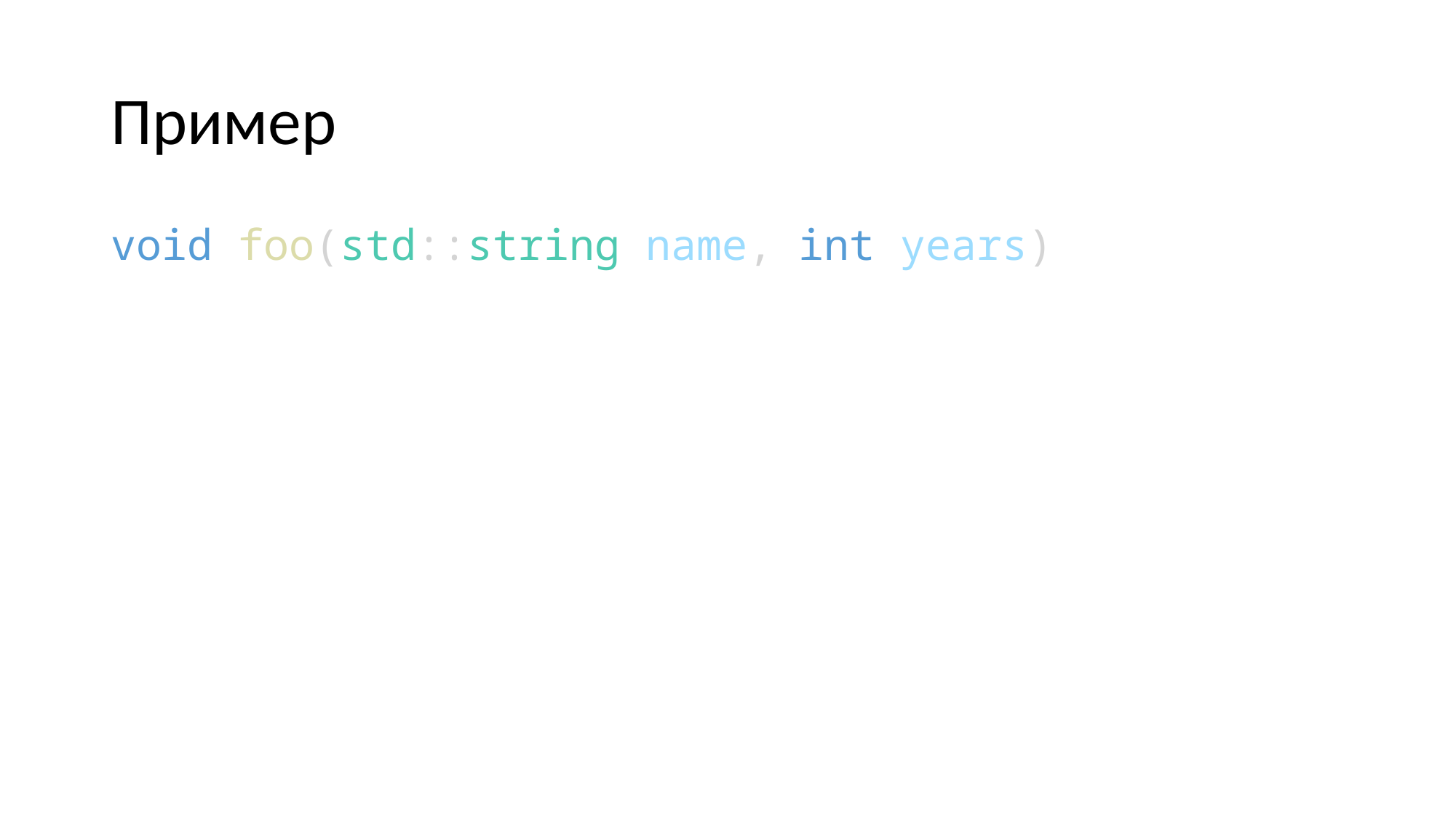

# Пример
void foo(std::string name, int years)